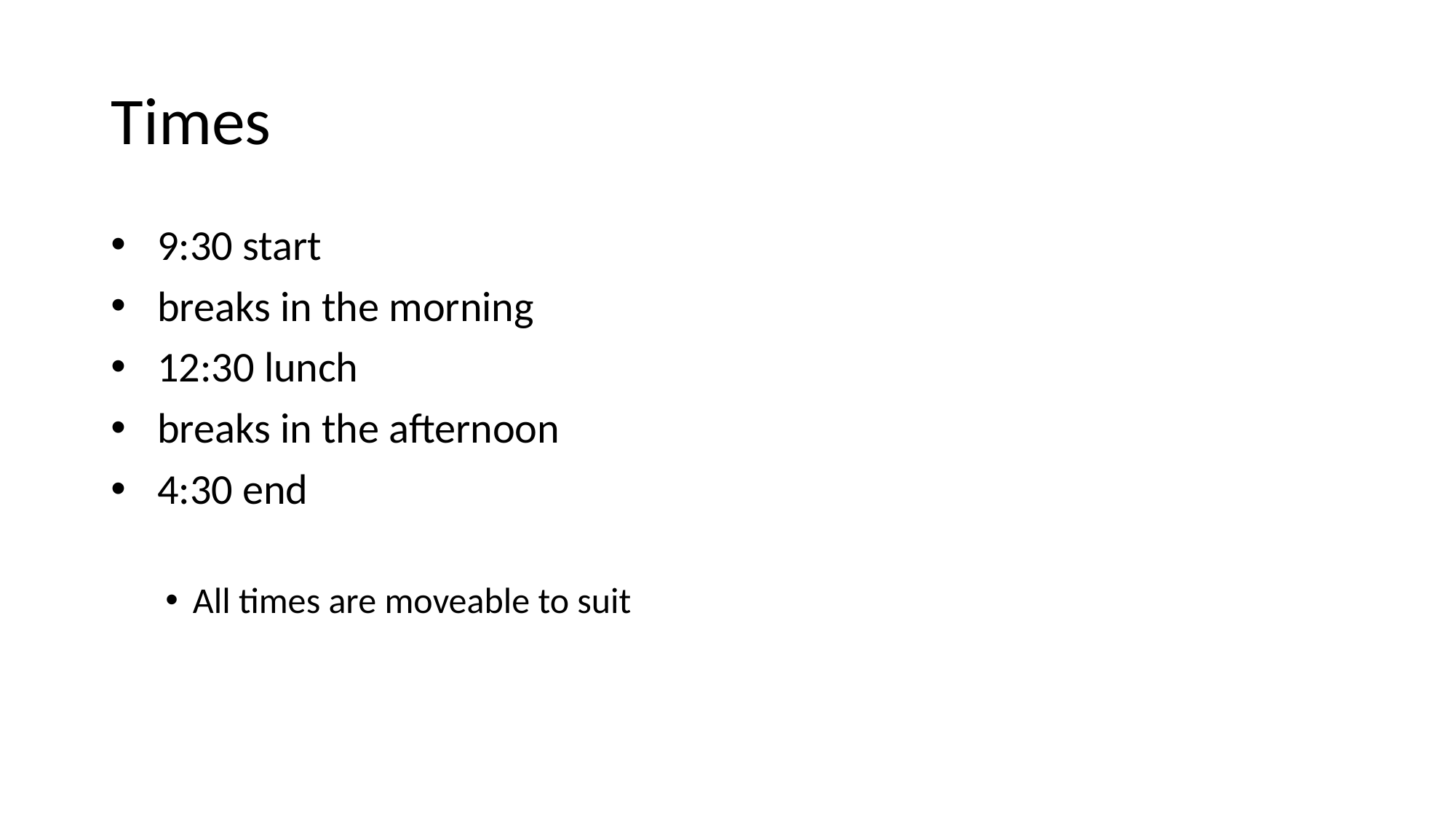

# Times
  9:30 start
  breaks in the morning
  12:30 lunch
  breaks in the afternoon
  4:30 end

All times are moveable to suit